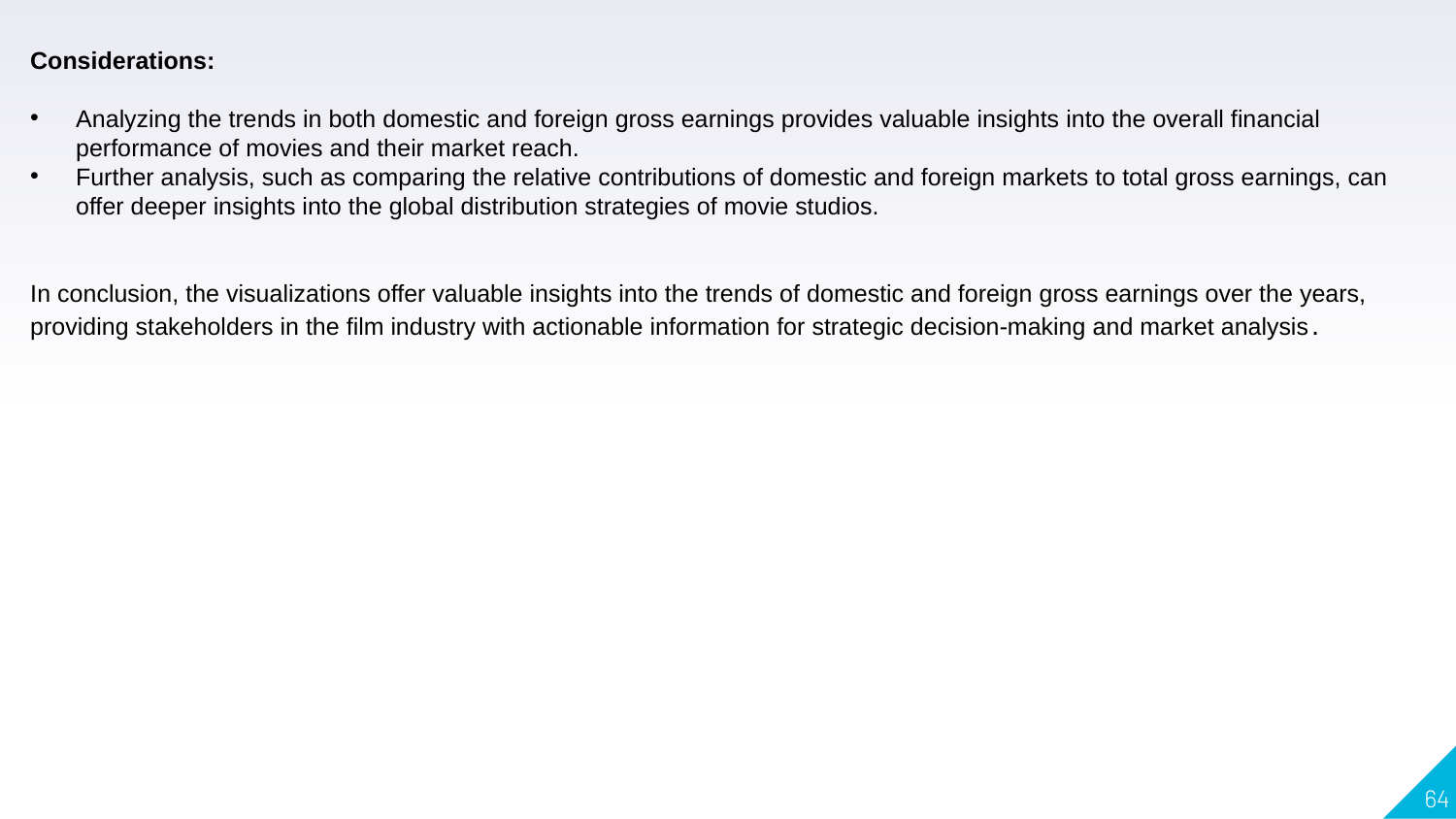

Considerations:

Analyzing the trends in both domestic and foreign gross earnings provides valuable insights into the overall financial performance of movies and their market reach.
Further analysis, such as comparing the relative contributions of domestic and foreign markets to total gross earnings, can offer deeper insights into the global distribution strategies of movie studios.

In conclusion, the visualizations offer valuable insights into the trends of domestic and foreign gross earnings over the years, providing stakeholders in the film industry with actionable information for strategic decision-making and market analysis.
64